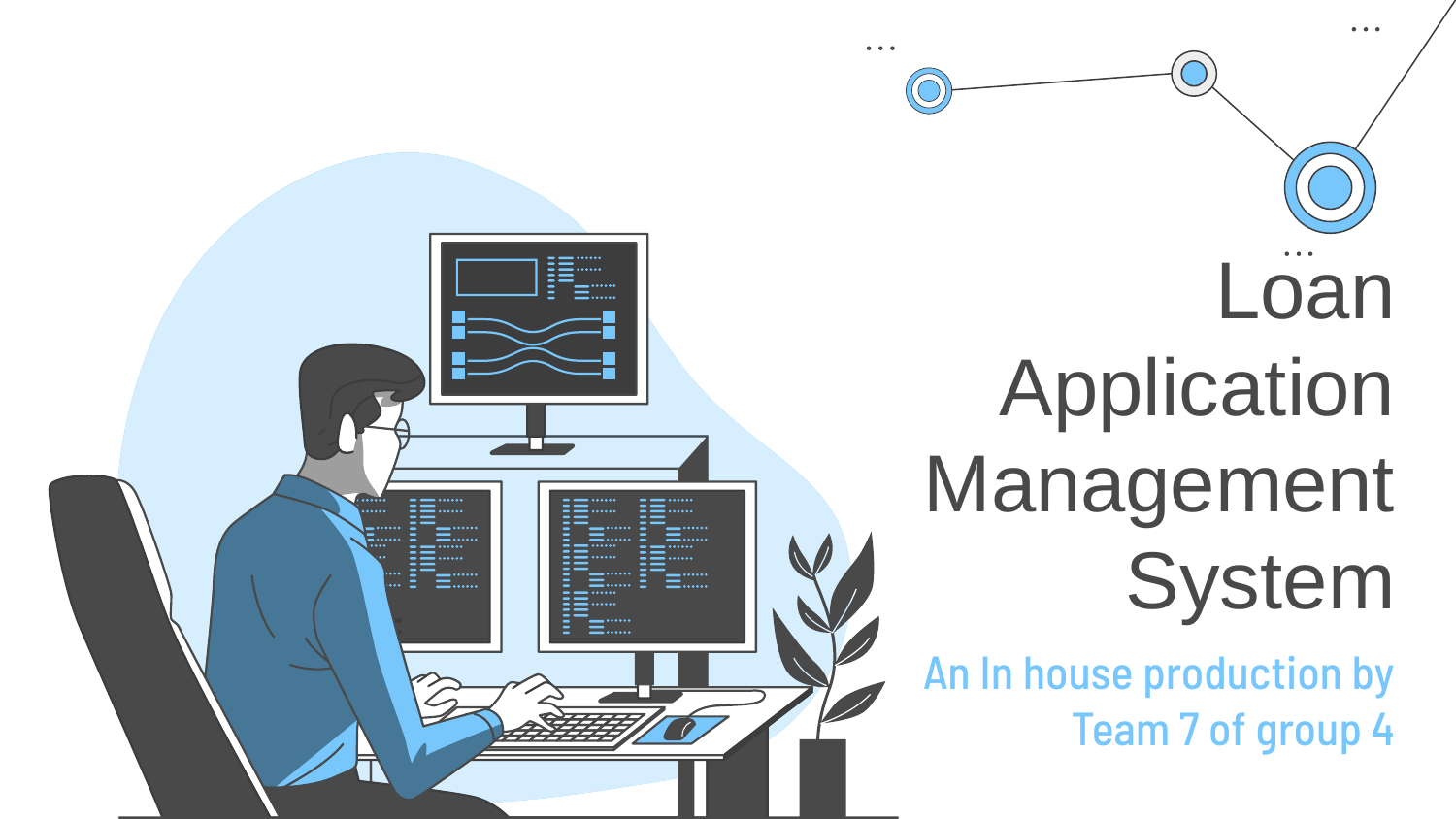

# Loan Application Management System
An In house production by
Team 7 of group 4